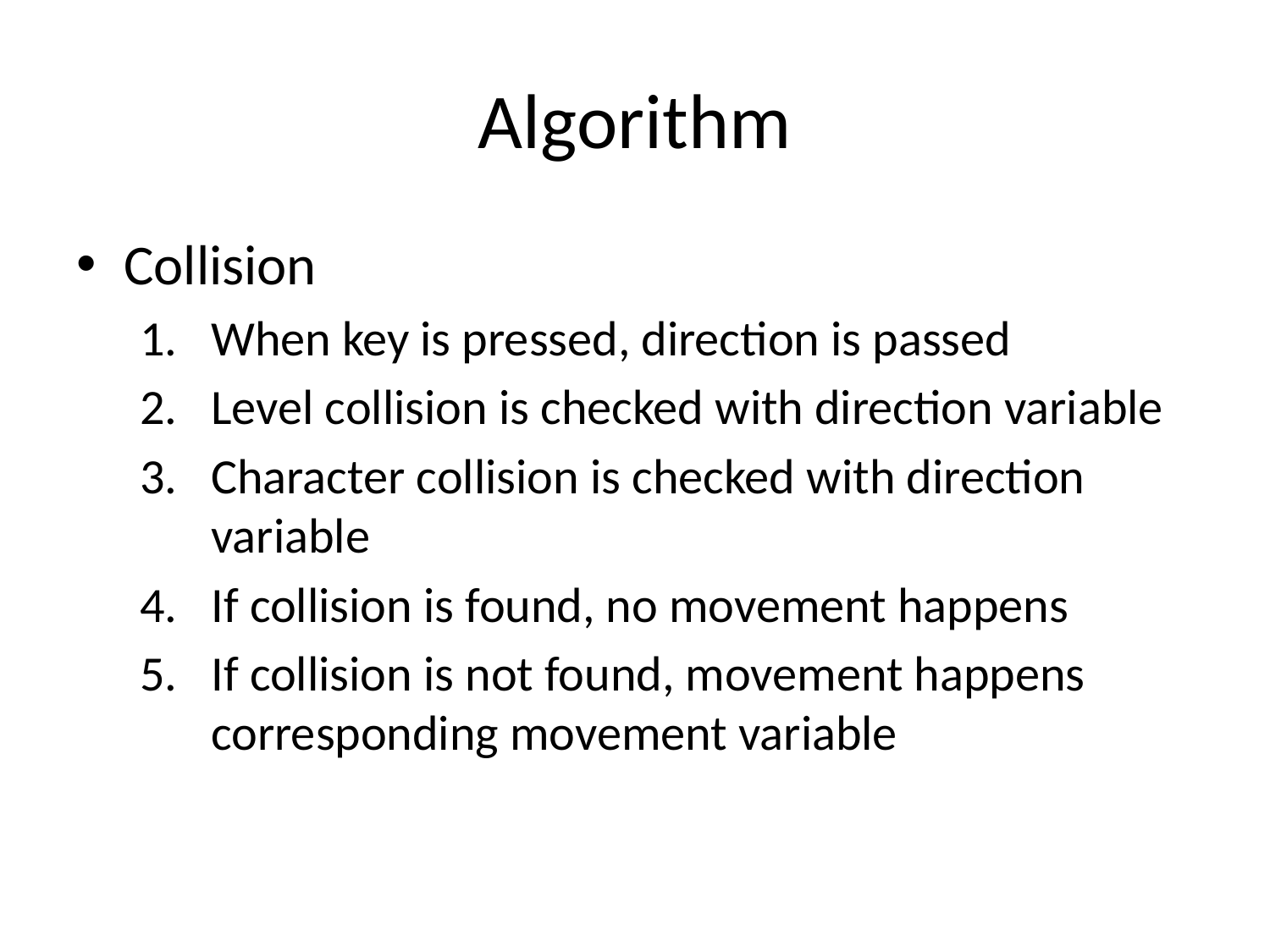

# Algorithm
Collision
When key is pressed, direction is passed
Level collision is checked with direction variable
Character collision is checked with direction variable
If collision is found, no movement happens
If collision is not found, movement happens corresponding movement variable